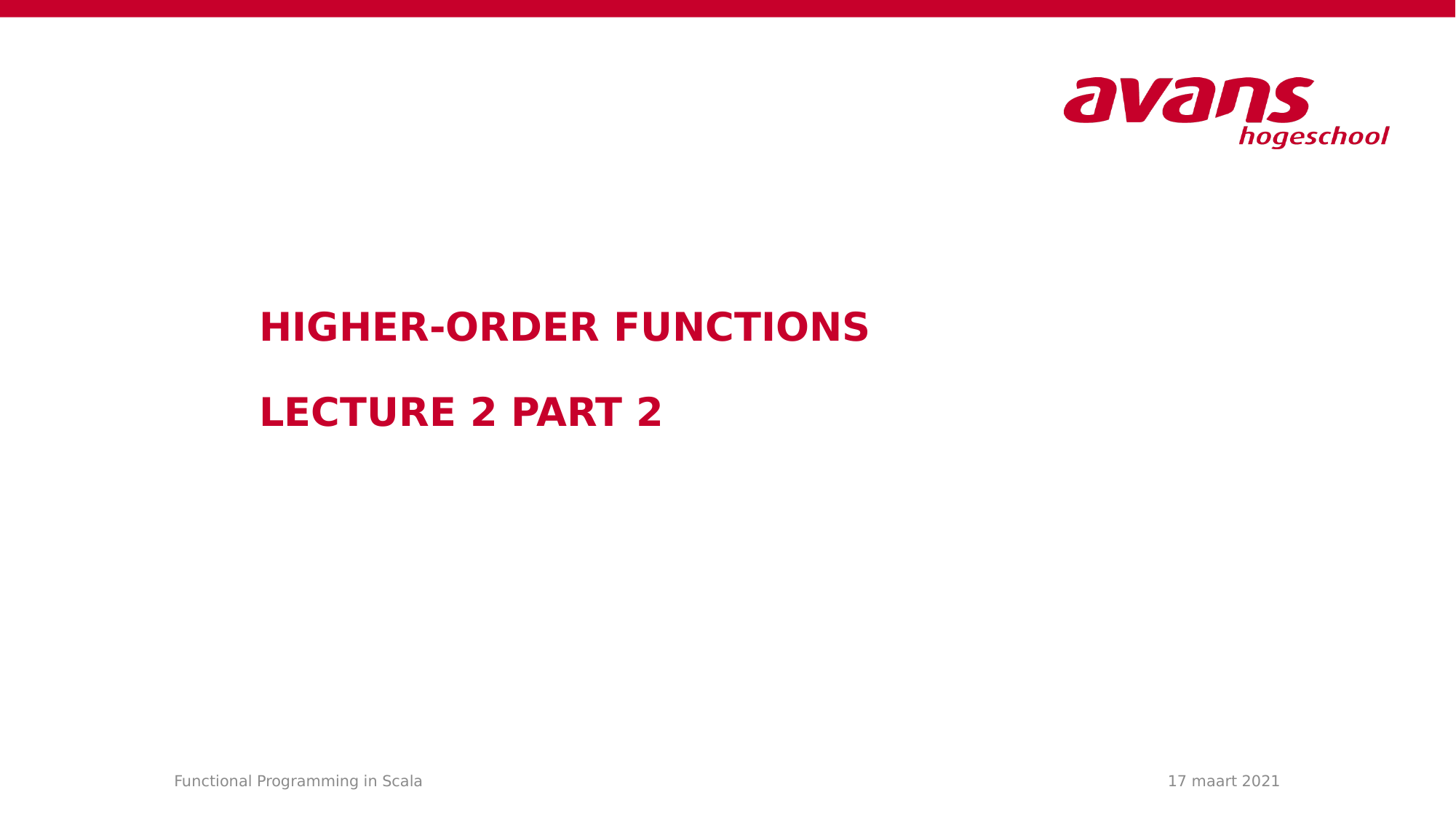

# Higher-order functions Lecture 2 Part 2
17 maart 2021